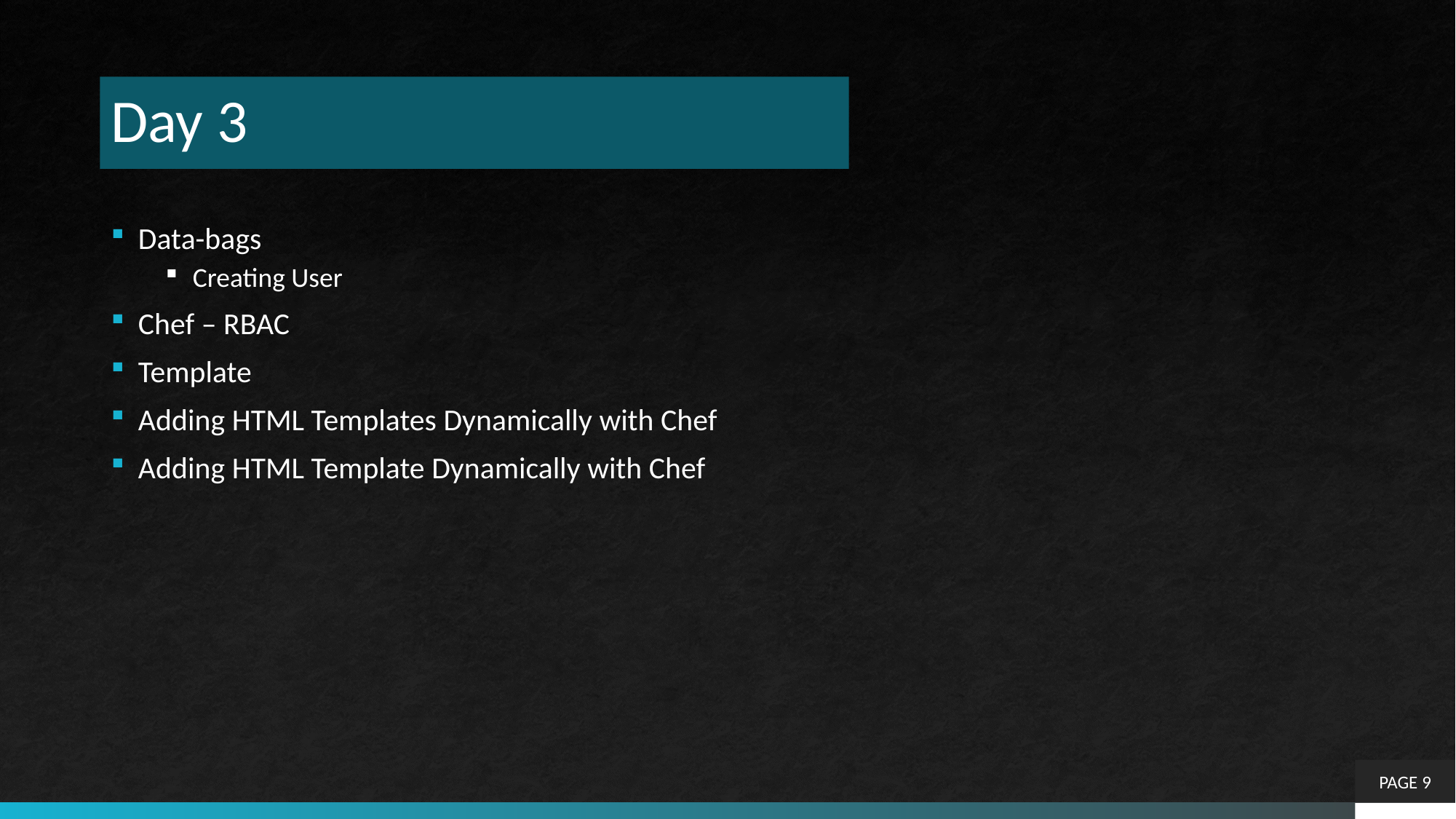

# Day 3
Data-bags
Creating User
Chef – RBAC
Template
Adding HTML Templates Dynamically with Chef
Adding HTML Template Dynamically with Chef

PAGE 9